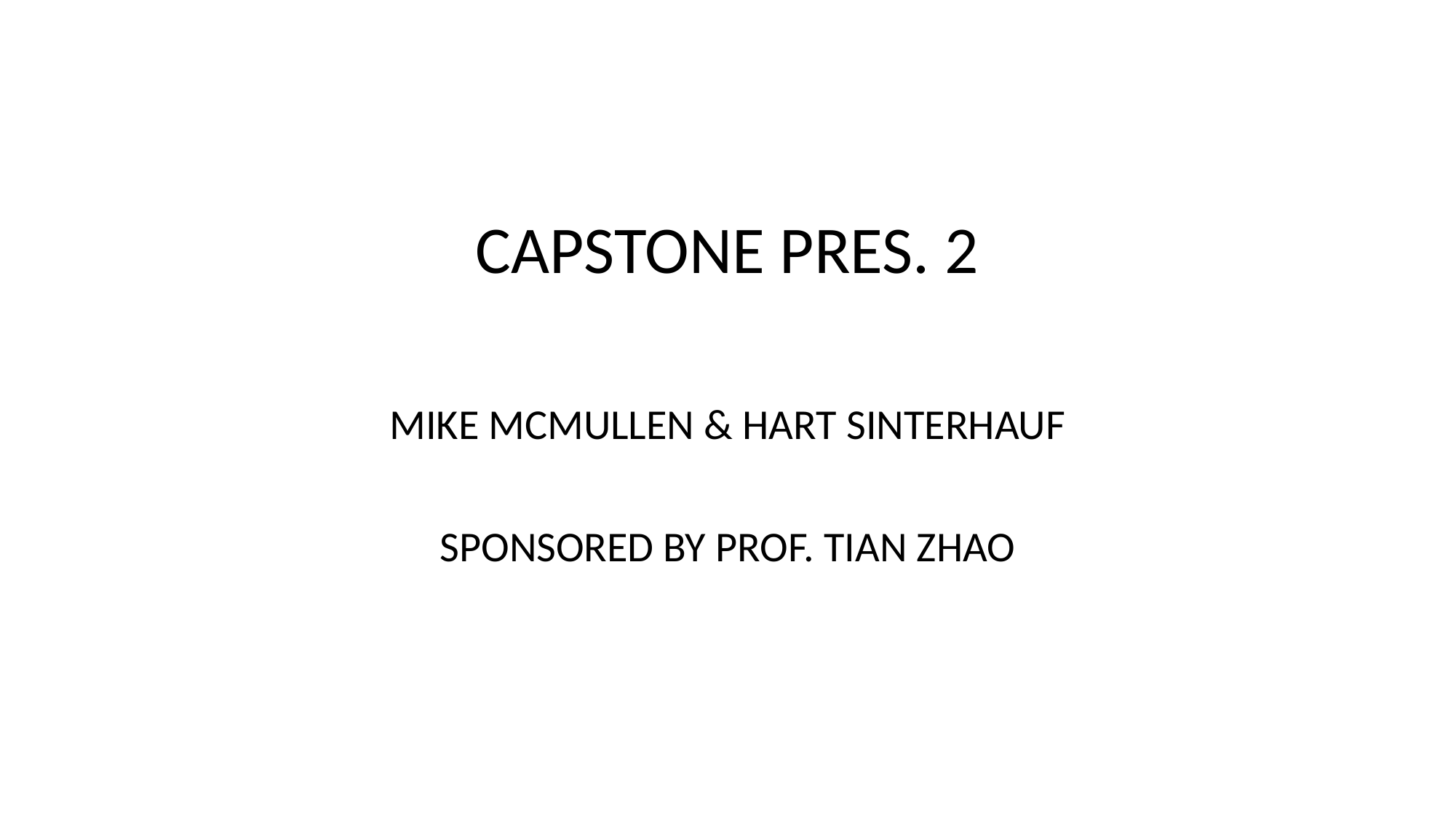

# CAPSTONE PRES. 2

MIKE MCMULLEN & HART SINTERHAUF

SPONSORED BY PROF. TIAN ZHAO